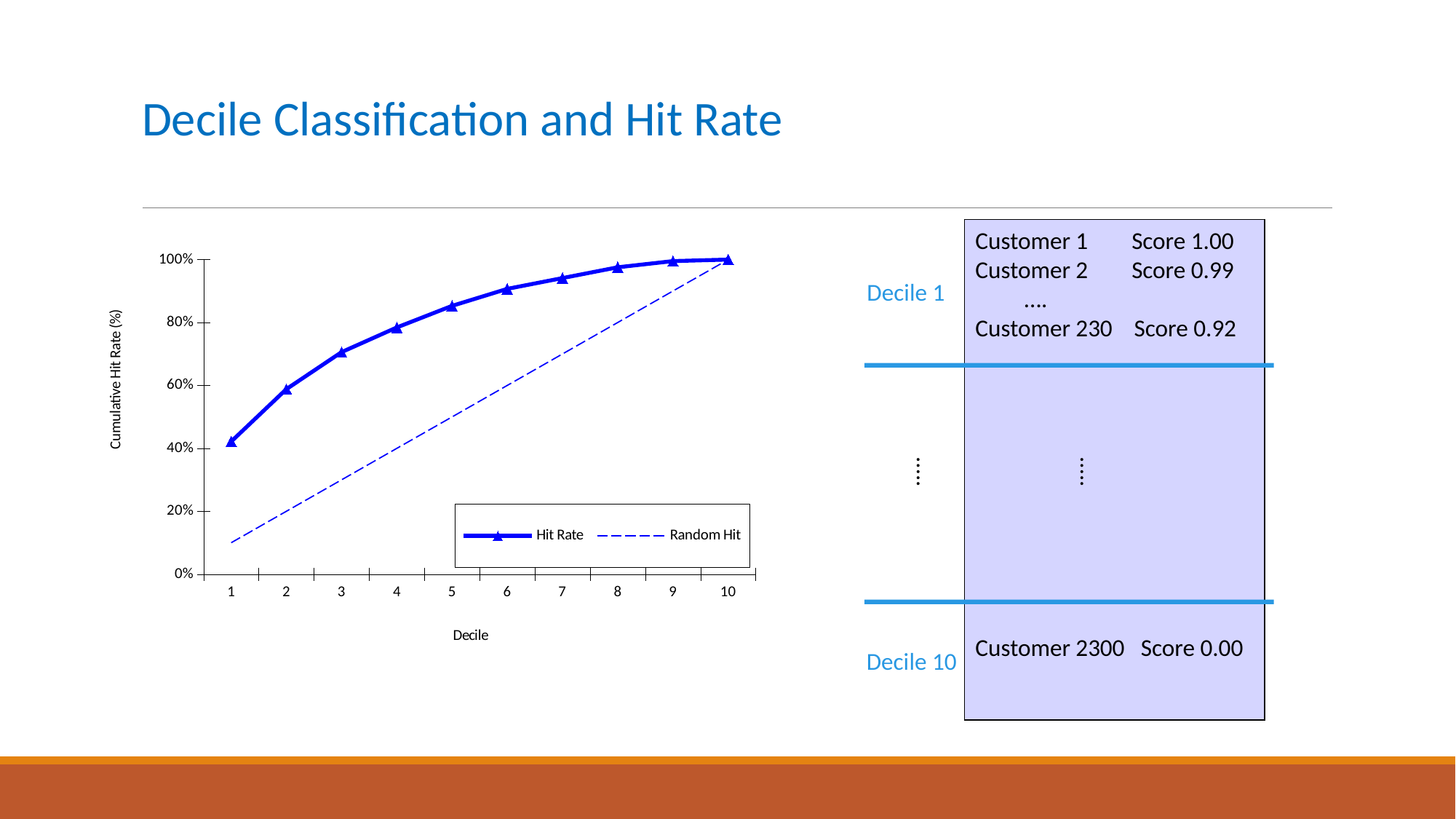

# Decile Classification and Hit Rate
Customer 1        Score 1.00
Customer 2        Score 0.99
         ….
Customer 230    Score 0.92

Customer 2300   Score 0.00

### Chart

| Category | Hit Rate | Random Hit |
|---|---|---|
| 1 | 0.421568627 | 0.1 |
| 2 | 0.588235294 | 0.200000784 |
| 3 | 0.705882353 | 0.300001176 |
| 4 | 0.784313725 | 0.400001569 |
| 5 | 0.852941176 | 0.500001961 |
| 6 | 0.906862745 | 0.600002353 |
| 7 | 0.941176471 | 0.700002745 |
| 8 | 0.975490196 | 0.800003137 |
| 9 | 0.995098039 | 0.900003529 |
| 10 | 1.0 | 1.000003922 |
Decile 1

…..
…..

Decile 10